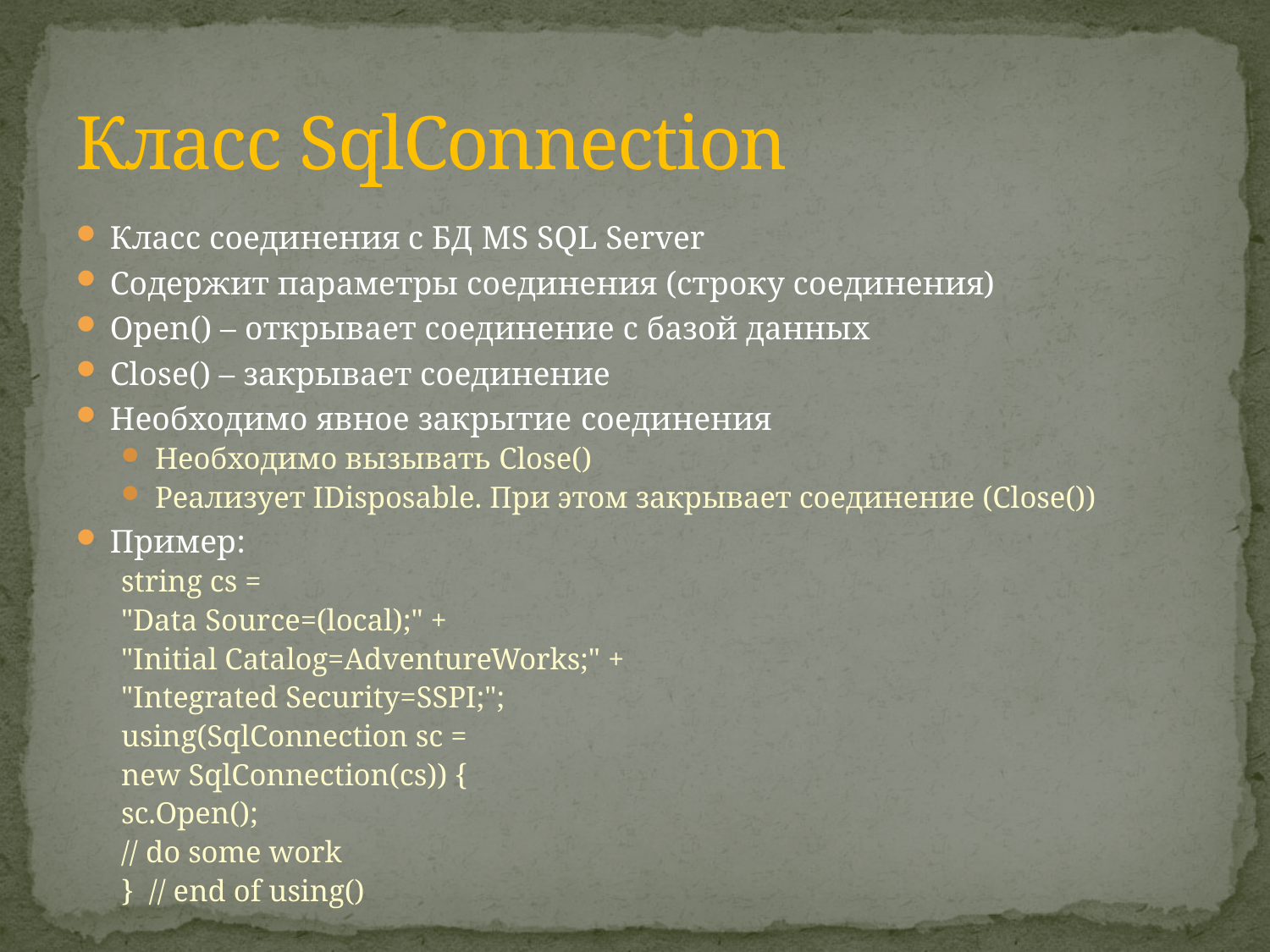

# Класс SqlConnection
Класс соединения с БД MS SQL Server
Содержит параметры соединения (строку соединения)
Open() – открывает соединение с базой данных
Close() – закрывает соединение
Необходимо явное закрытие соединения
Необходимо вызывать Close()
Реализует IDisposable. При этом закрывает соединение (Close())
Пример:
string cs =
	"Data Source=(local);" +
	"Initial Catalog=AdventureWorks;" +
	"Integrated Security=SSPI;";
using(SqlConnection sc =
	new SqlConnection(cs)) {
	sc.Open();
	// do some work
}  // end of using()